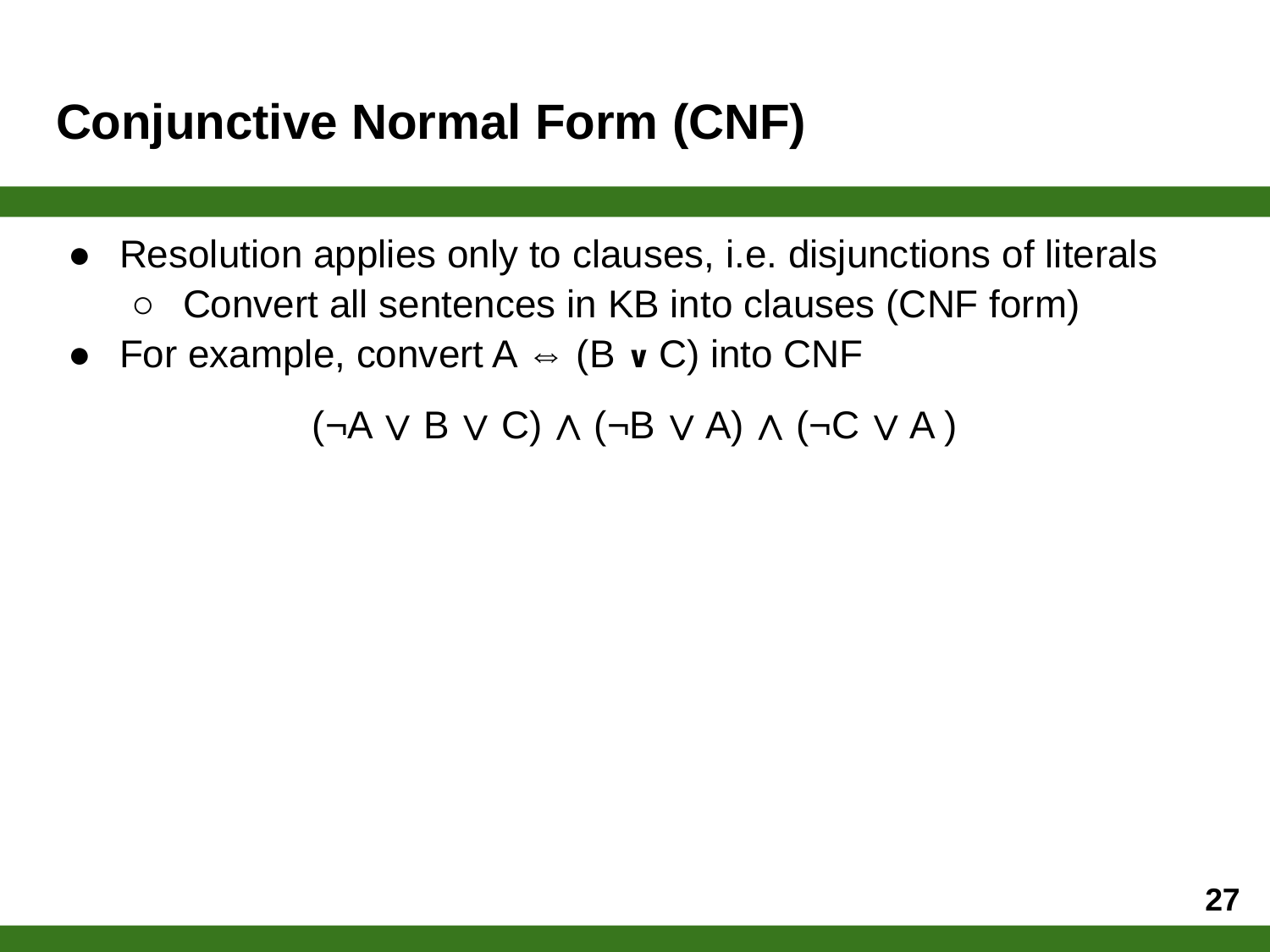

# Conjunctive Normal Form (CNF)
Resolution applies only to clauses, i.e. disjunctions of literals
Convert all sentences in KB into clauses (CNF form)
For example, convert A ⇔ (B ∨ C) into CNF
(¬A ∨ B ∨ C) ∧ (¬B ∨ A) ∧ (¬C ∨ A )
27